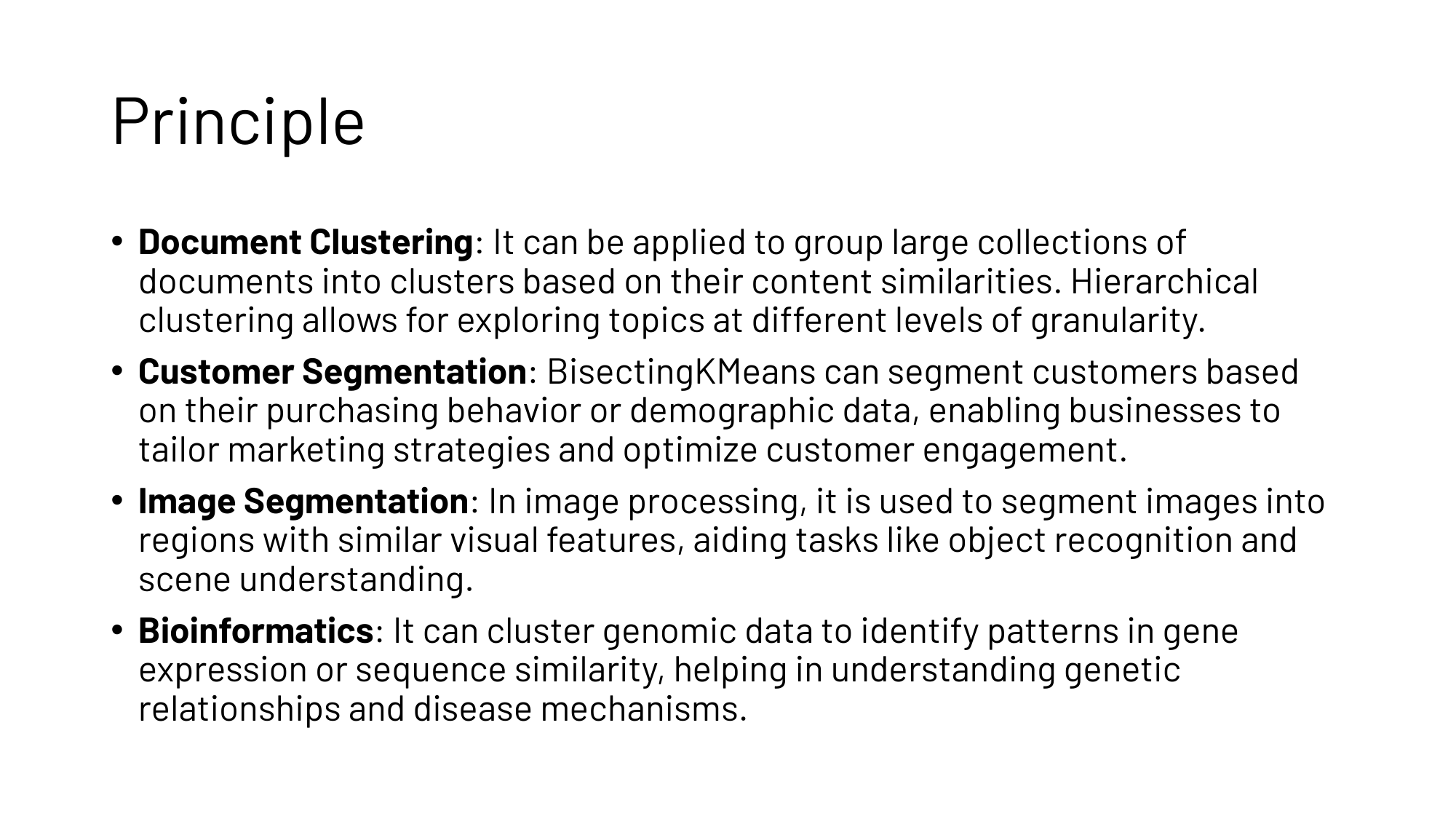

# Principle
Document Clustering: It can be applied to group large collections of documents into clusters based on their content similarities. Hierarchical clustering allows for exploring topics at different levels of granularity.
Customer Segmentation: BisectingKMeans can segment customers based on their purchasing behavior or demographic data, enabling businesses to tailor marketing strategies and optimize customer engagement.
Image Segmentation: In image processing, it is used to segment images into regions with similar visual features, aiding tasks like object recognition and scene understanding.
Bioinformatics: It can cluster genomic data to identify patterns in gene expression or sequence similarity, helping in understanding genetic relationships and disease mechanisms.